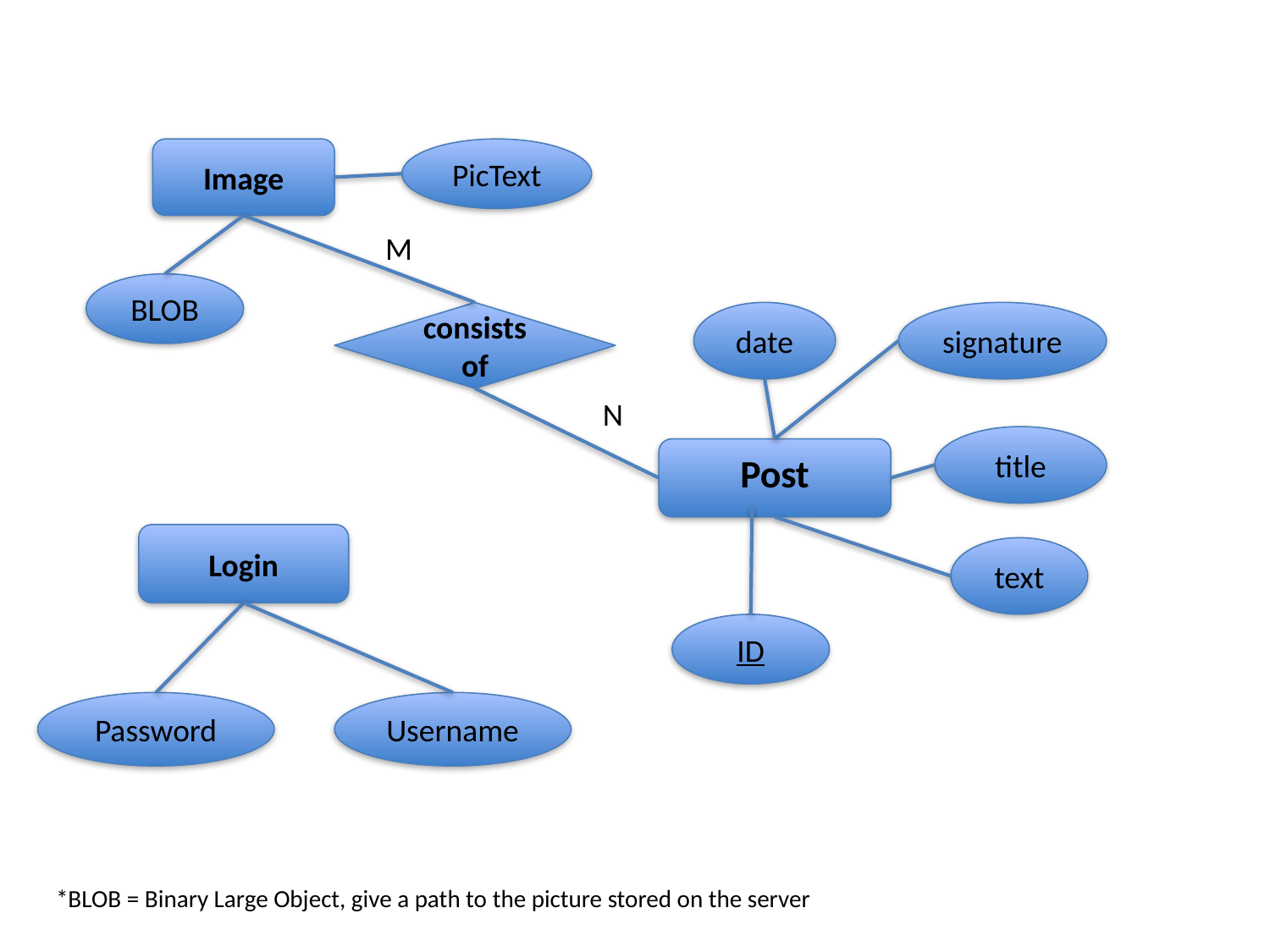

Image
PicText
M
BLOB
consists of
date
signature
N
title
Post
Login
text
ID
Password
Username
*BLOB = Binary Large Object, give a path to the picture stored on the server